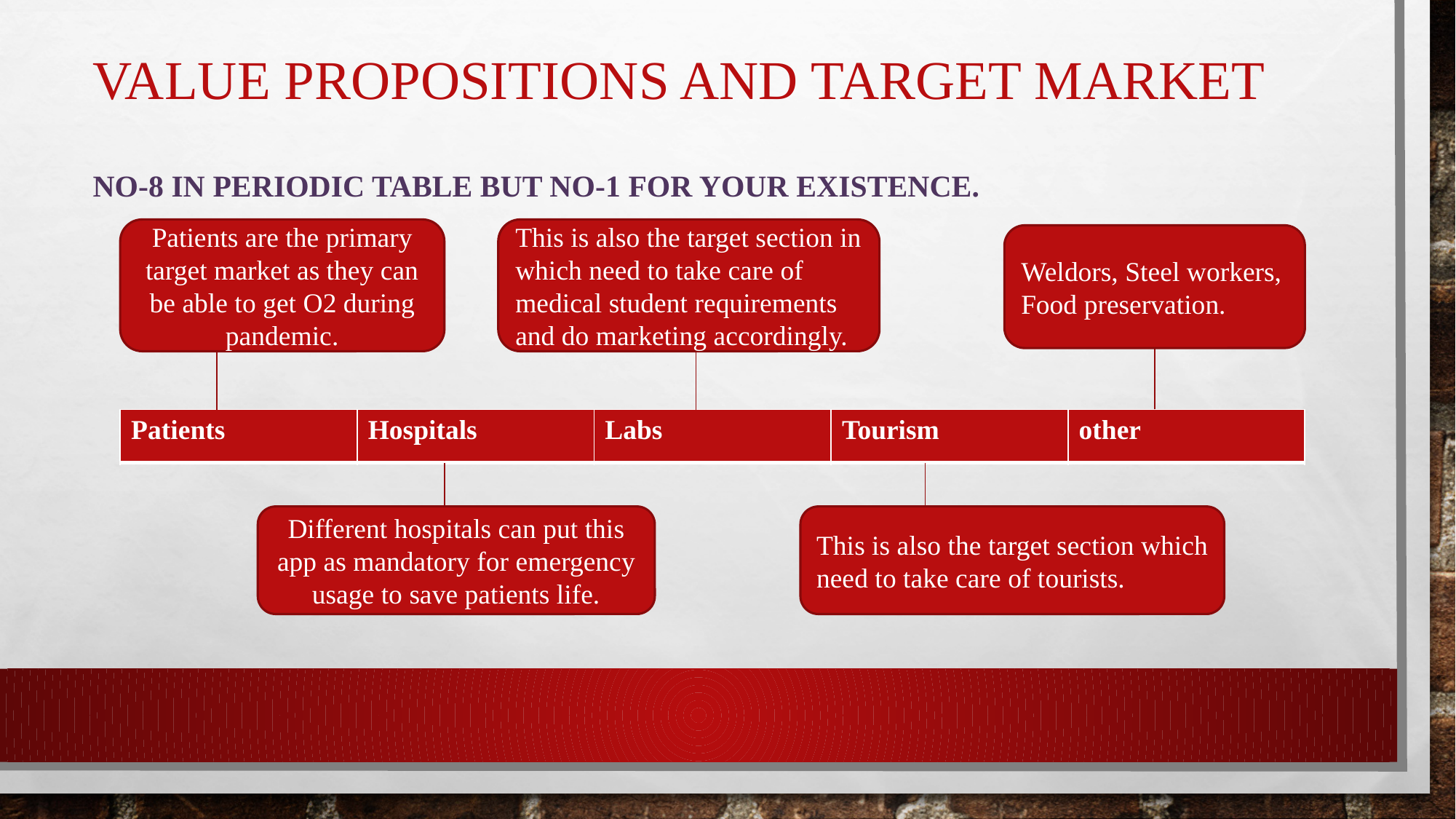

# value propositions AND Target market No-8 in periodic table but No-1 for your existence.
Patients are the primary target market as they can be able to get O2 during pandemic.
This is also the target section in which need to take care of medical student requirements and do marketing accordingly.
Weldors, Steel workers, Food preservation.
| Patients | Hospitals | Labs | Tourism | other |
| --- | --- | --- | --- | --- |
Different hospitals can put this app as mandatory for emergency usage to save patients life.
This is also the target section which need to take care of tourists.